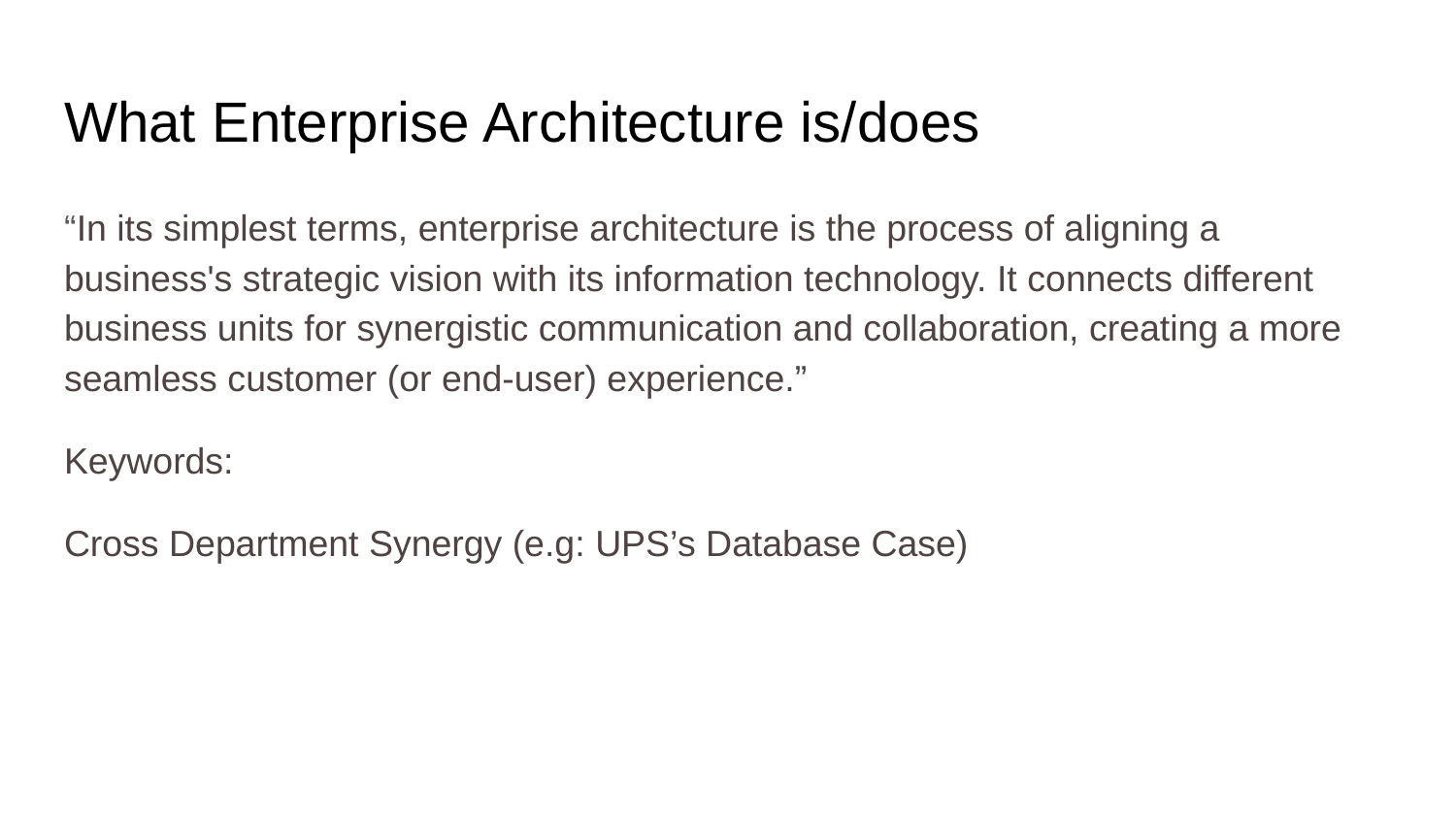

# What Enterprise Architecture is/does
“In its simplest terms, enterprise architecture is the process of aligning a business's strategic vision with its information technology. It connects different business units for synergistic communication and collaboration, creating a more seamless customer (or end-user) experience.”
Keywords:
Cross Department Synergy (e.g: UPS’s Database Case)